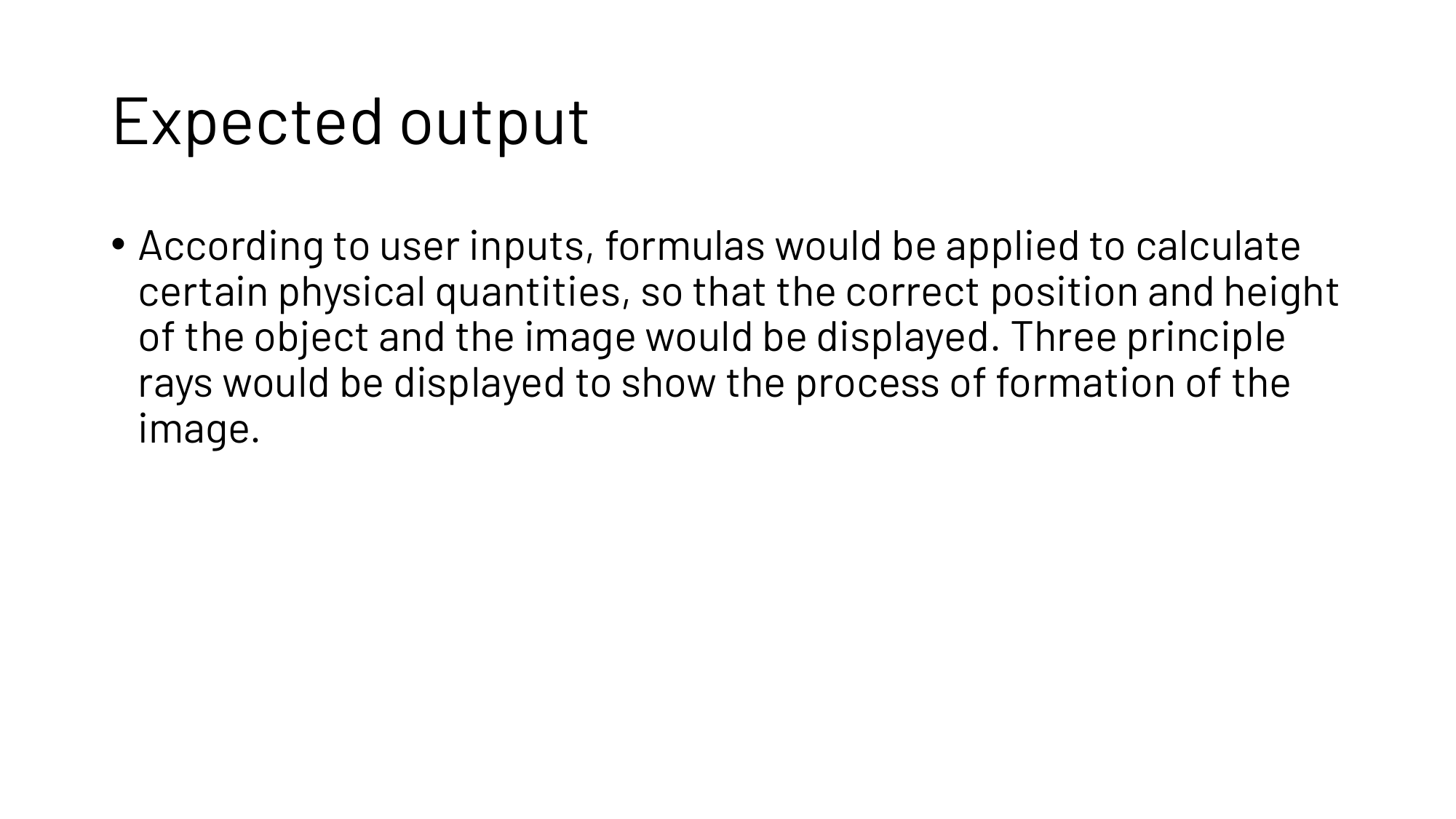

# Expected output
According to user inputs, formulas would be applied to calculate certain physical quantities, so that the correct position and height of the object and the image would be displayed. Three principle rays would be displayed to show the process of formation of the image.